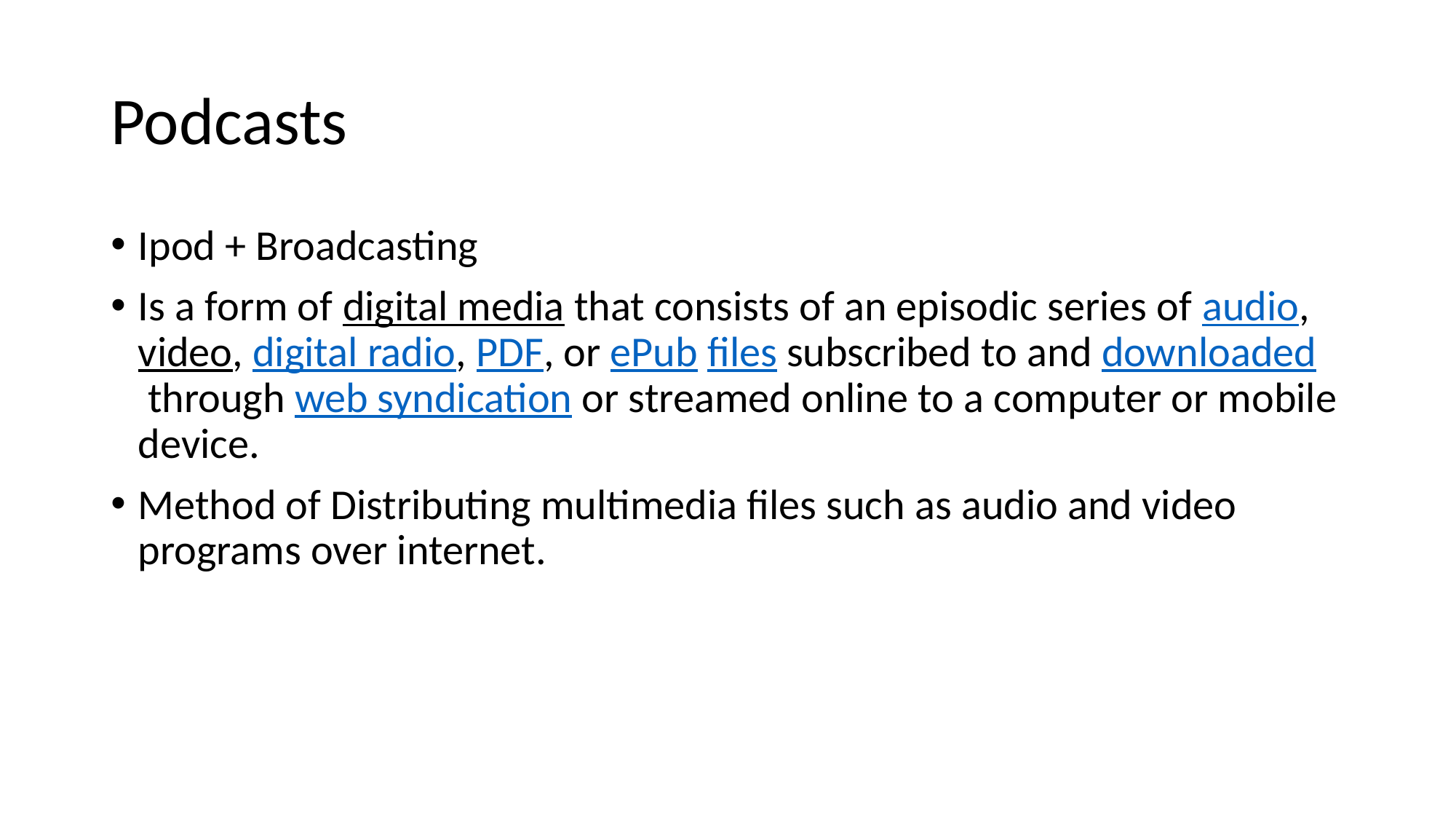

# Podcasts
Ipod + Broadcasting
Is a form of digital media that consists of an episodic series of audio, video, digital radio, PDF, or ePub files subscribed to and downloaded through web syndication or streamed online to a computer or mobile device.
Method of Distributing multimedia files such as audio and video programs over internet.